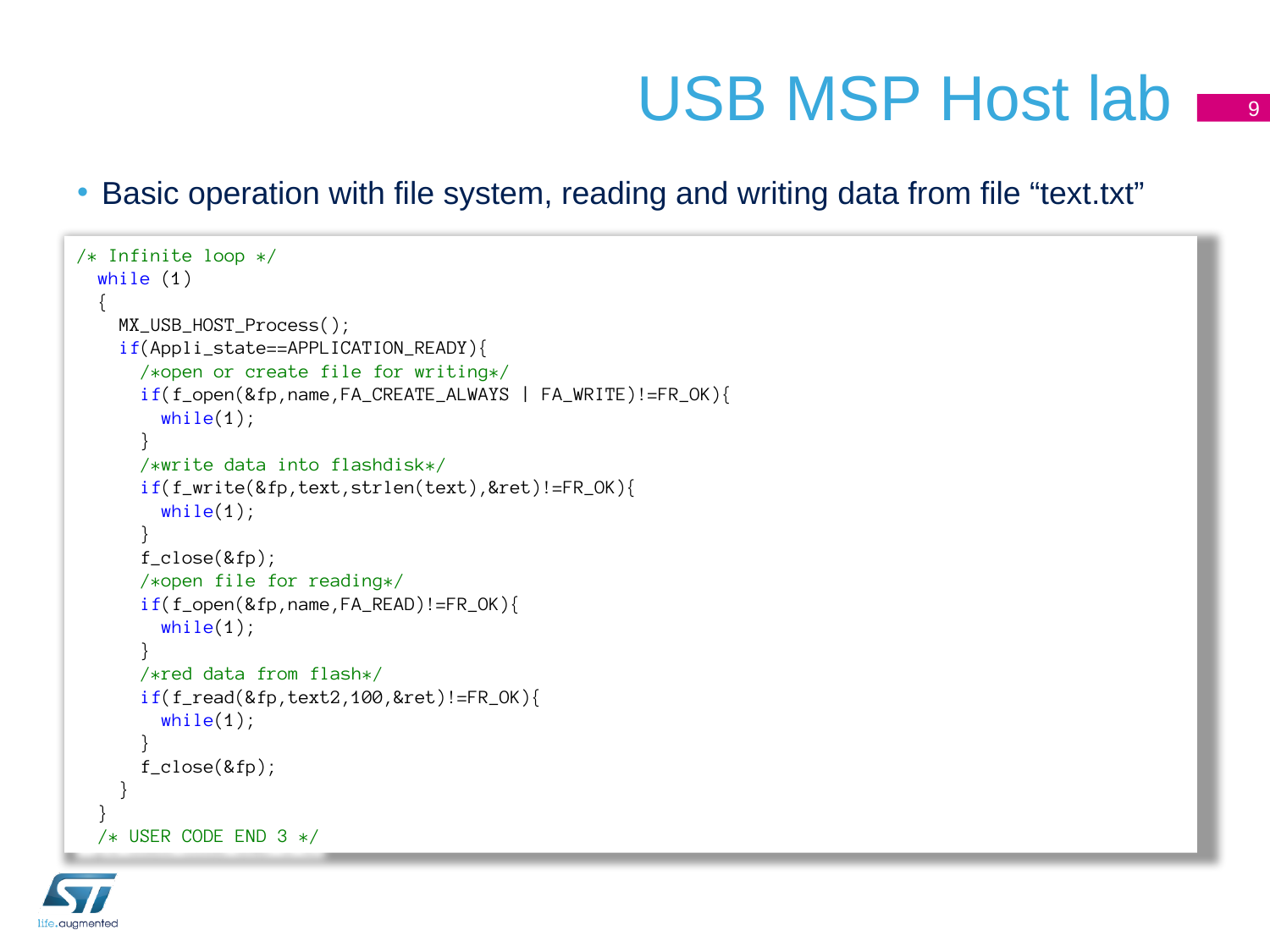

# USB MSP Host lab
9
Basic operation with file system, reading and writing data from file “text.txt”
/* Infinite loop */
  while (1)
  {
    MX_USB_HOST_Process();
    if(Appli_state==APPLICATION_READY){
      /*open or create file for writing*/
      if(f_open(&fp,name,FA_CREATE_ALWAYS | FA_WRITE)!=FR_OK){
        while(1);
      }
      /*write data into flashdisk*/
      if(f_write(&fp,text,strlen(text),&ret)!=FR_OK){
        while(1);
      }
      f_close(&fp);
      /*open file for reading*/
      if(f_open(&fp,name,FA_READ)!=FR_OK){
        while(1);
      }
      /*red data from flash*/
      if(f_read(&fp,text2,100,&ret)!=FR_OK){
        while(1);
      }
      f_close(&fp);
    }
  }
  /* USER CODE END 3 */